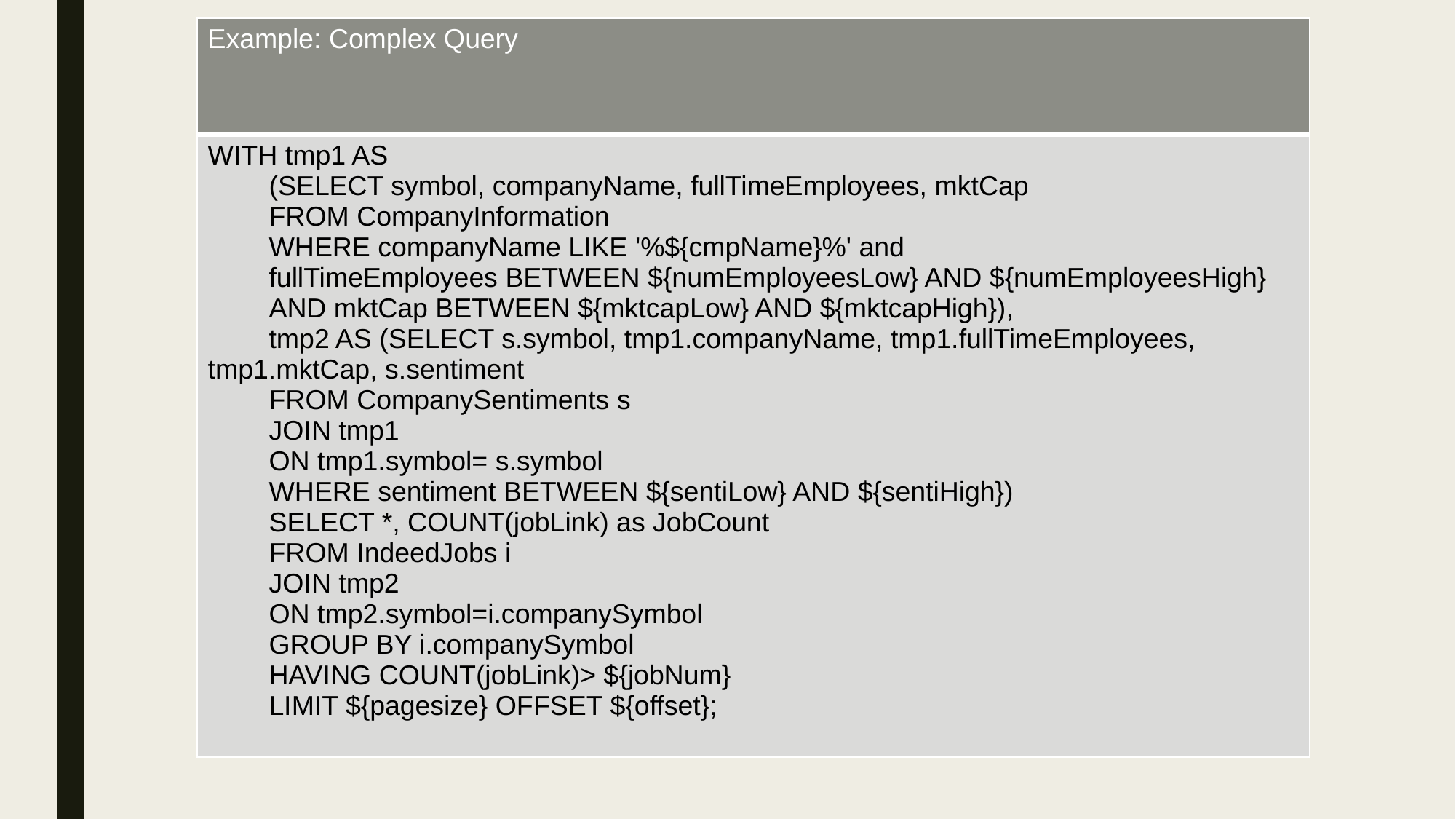

| Example: Complex Query |
| --- |
| WITH tmp1 AS (SELECT symbol, companyName, fullTimeEmployees, mktCap FROM CompanyInformation WHERE companyName LIKE '%${cmpName}%' and fullTimeEmployees BETWEEN ${numEmployeesLow} AND ${numEmployeesHigh} AND mktCap BETWEEN ${mktcapLow} AND ${mktcapHigh}), tmp2 AS (SELECT s.symbol, tmp1.companyName, tmp1.fullTimeEmployees, tmp1.mktCap, s.sentiment FROM CompanySentiments s JOIN tmp1 ON tmp1.symbol= s.symbol WHERE sentiment BETWEEN ${sentiLow} AND ${sentiHigh}) SELECT \*, COUNT(jobLink) as JobCount FROM IndeedJobs i JOIN tmp2 ON tmp2.symbol=i.companySymbol GROUP BY i.companySymbol HAVING COUNT(jobLink)> ${jobNum} LIMIT ${pagesize} OFFSET ${offset}; |
#